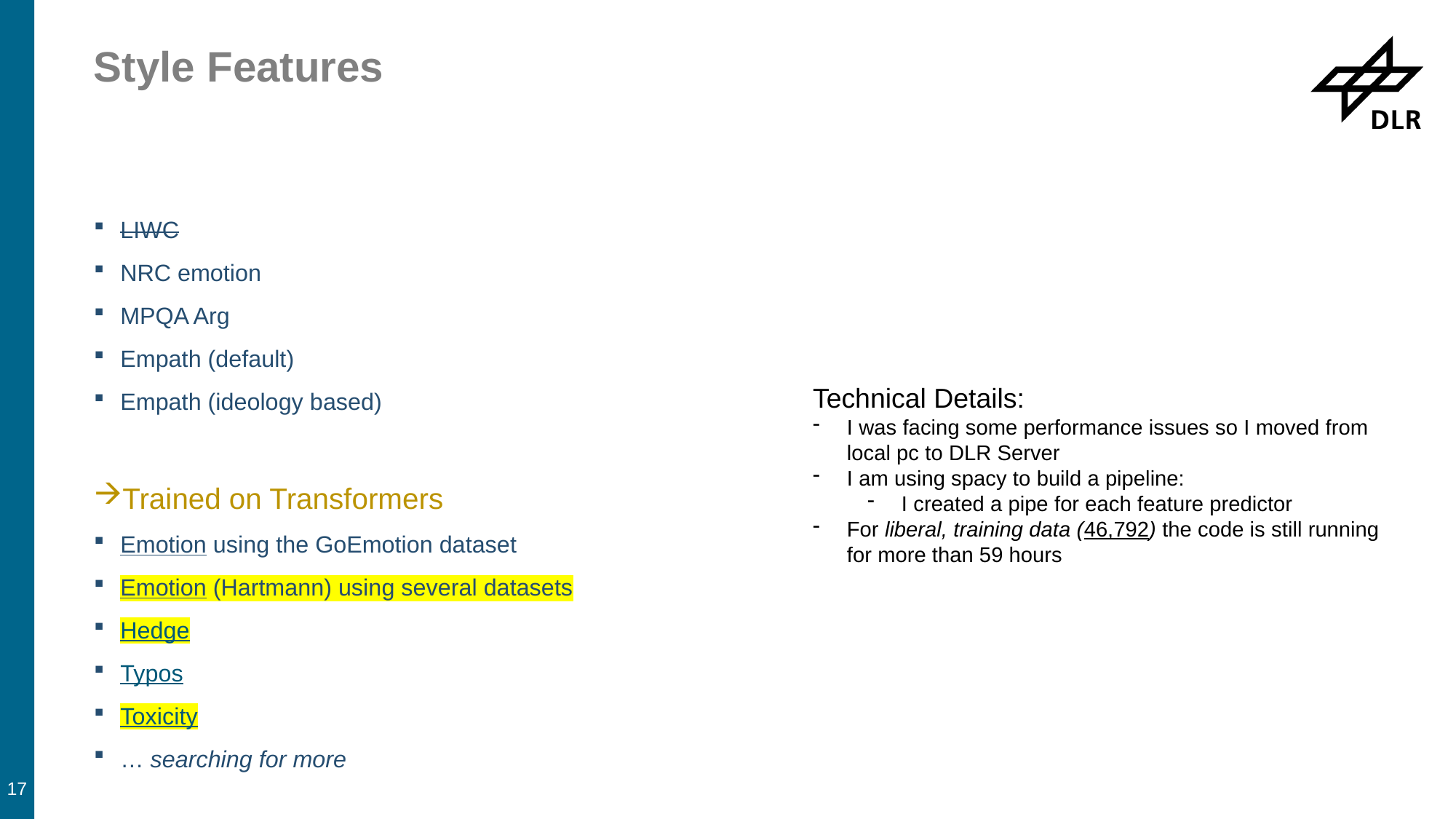

# Style Features

LIWC
NRC emotion
MPQA Arg
Empath (default)
Empath (ideology based)

Trained on Transformers
Emotion using the GoEmotion dataset
Emotion (Hartmann) using several datasets
Hedge
Typos
Toxicity
… searching for more

Technical Details:
I was facing some performance issues so I moved from local pc to DLR Server
I am using spacy to build a pipeline:
I created a pipe for each feature predictor
For liberal, training data (46,792) the code is still running for more than 59 hours
17